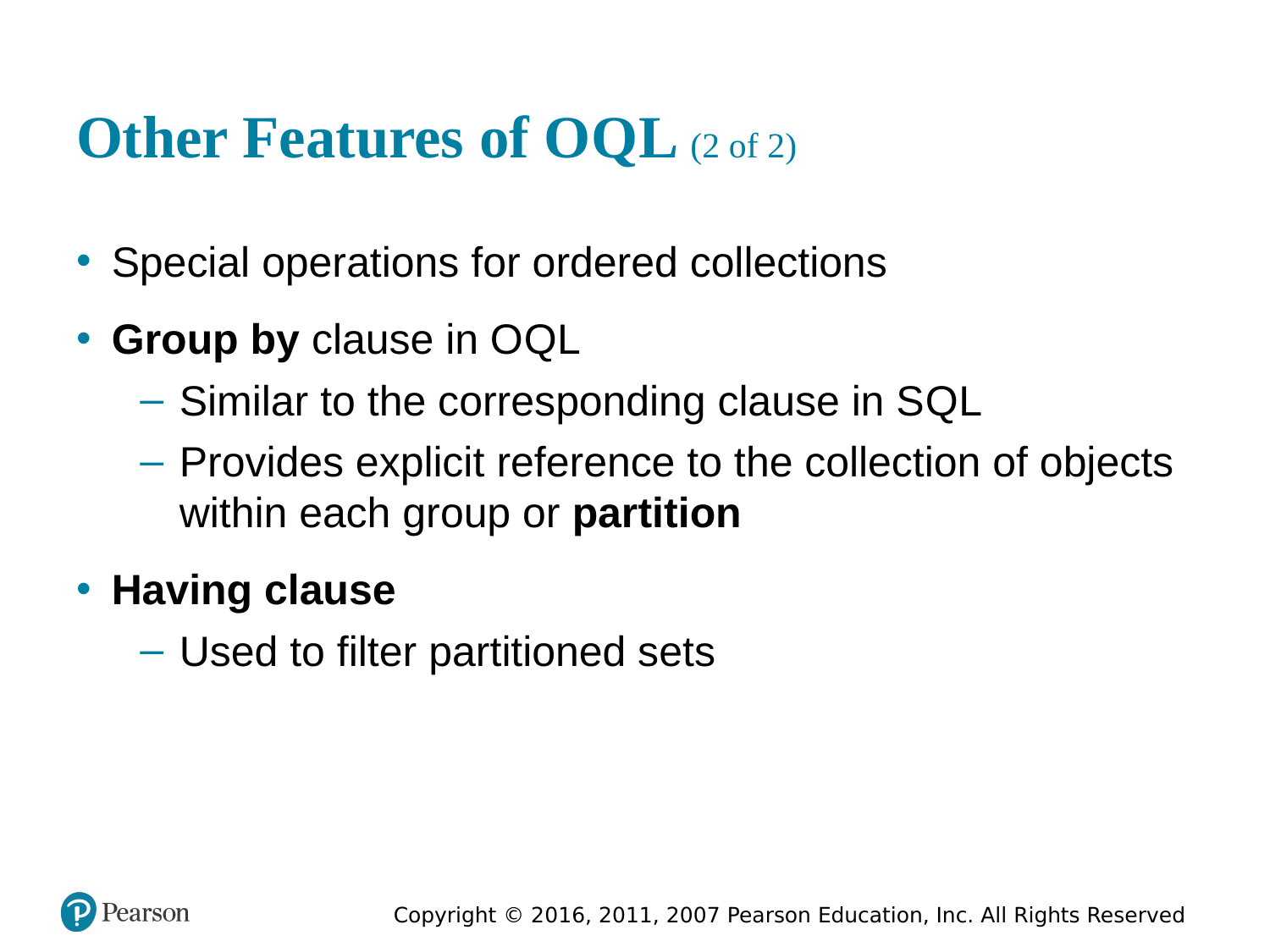

# Other Features of O Q L (2 of 2)
Special operations for ordered collections
Group by clause in O Q L
Similar to the corresponding clause in S Q L
Provides explicit reference to the collection of objects within each group or partition
Having clause
Used to filter partitioned sets